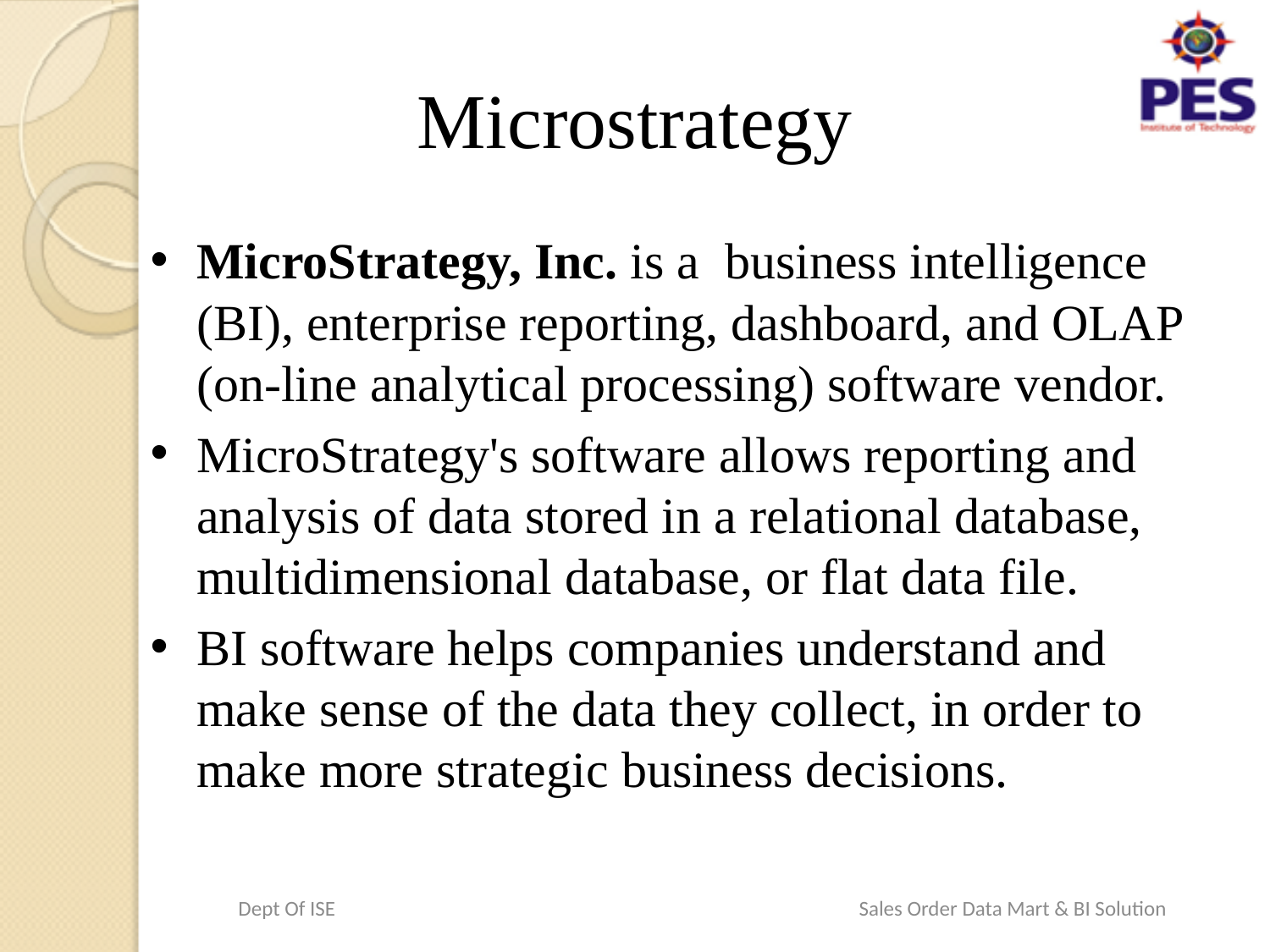

# Microstrategy
MicroStrategy, Inc. is a  business intelligence (BI), enterprise reporting, dashboard, and OLAP (on-line analytical processing) software vendor.
MicroStrategy's software allows reporting and analysis of data stored in a relational database, multidimensional database, or flat data file.
BI software helps companies understand and make sense of the data they collect, in order to make more strategic business decisions.

Dept Of ISE                                                                                                            Sales Order Data Mart & BI Solution